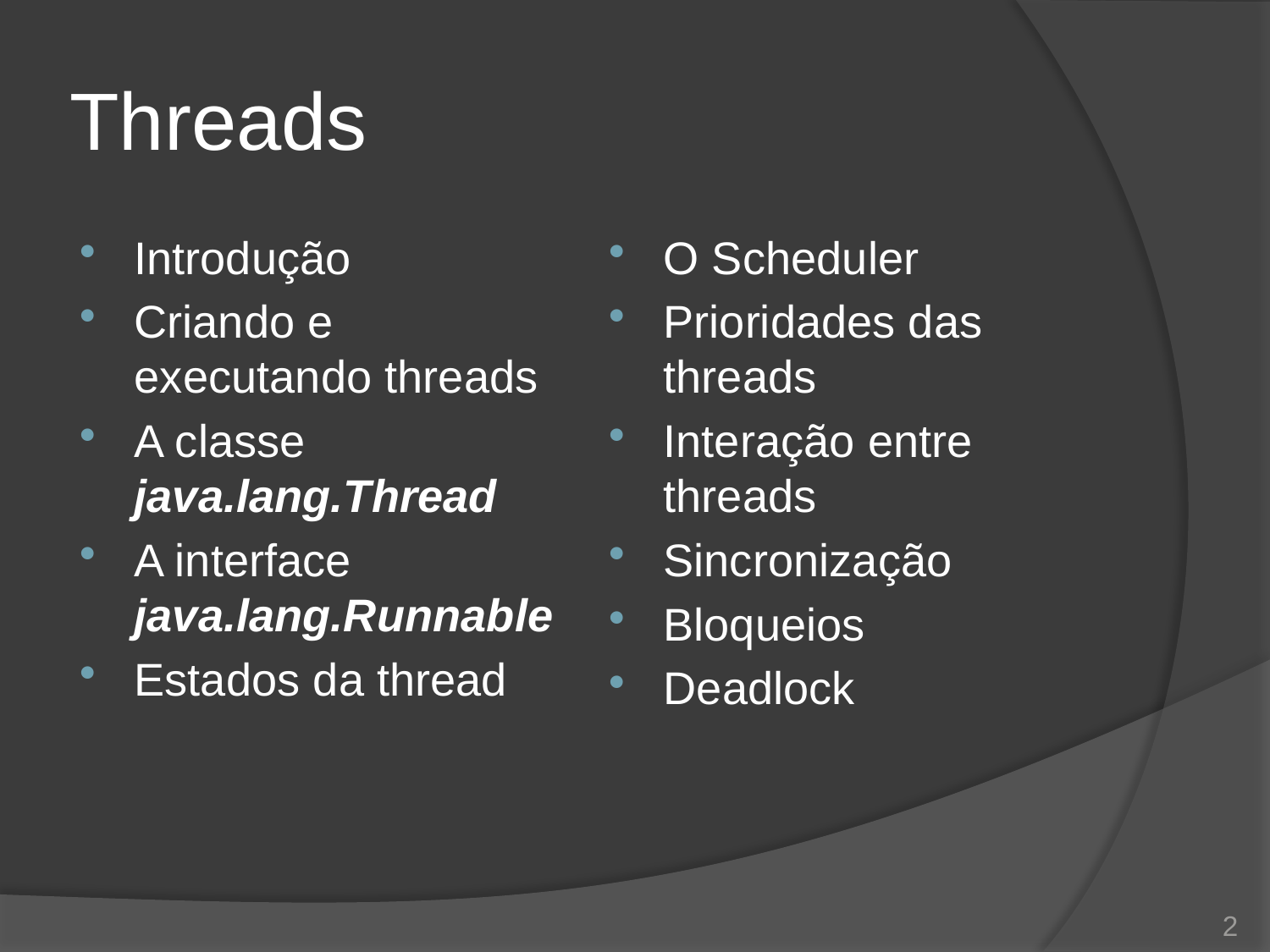

# Threads
Introdução
Criando e executando threads
A classe java.lang.Thread
A interface java.lang.Runnable
Estados da thread
O Scheduler
Prioridades das threads
Interação entre threads
Sincronização
Bloqueios
Deadlock
2